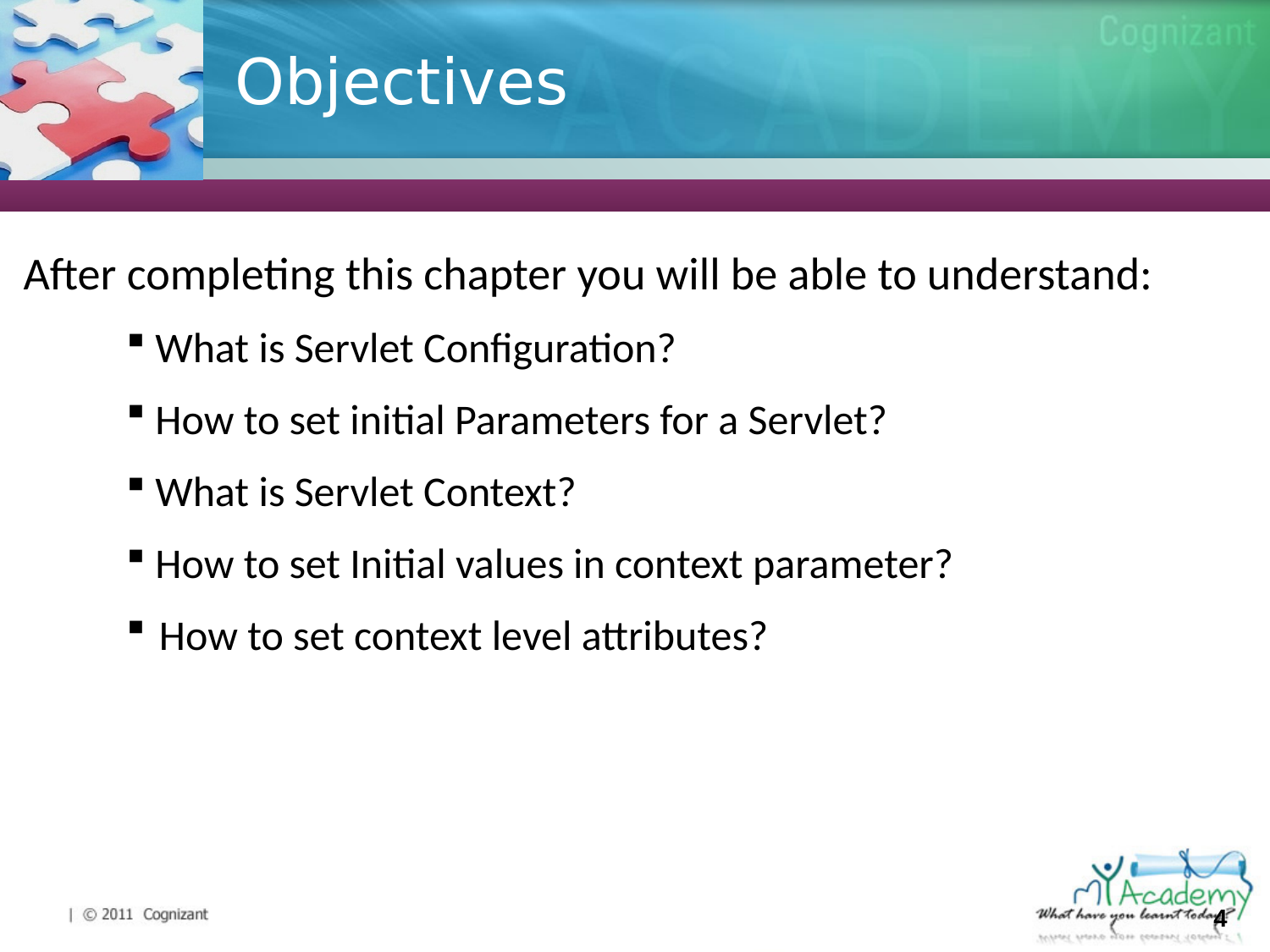

# Objectives

After completing this chapter you will be able to understand:
 What is Servlet Configuration?
 How to set initial Parameters for a Servlet?
 What is Servlet Context?
 How to set Initial values in context parameter?
How to set context level attributes?

4